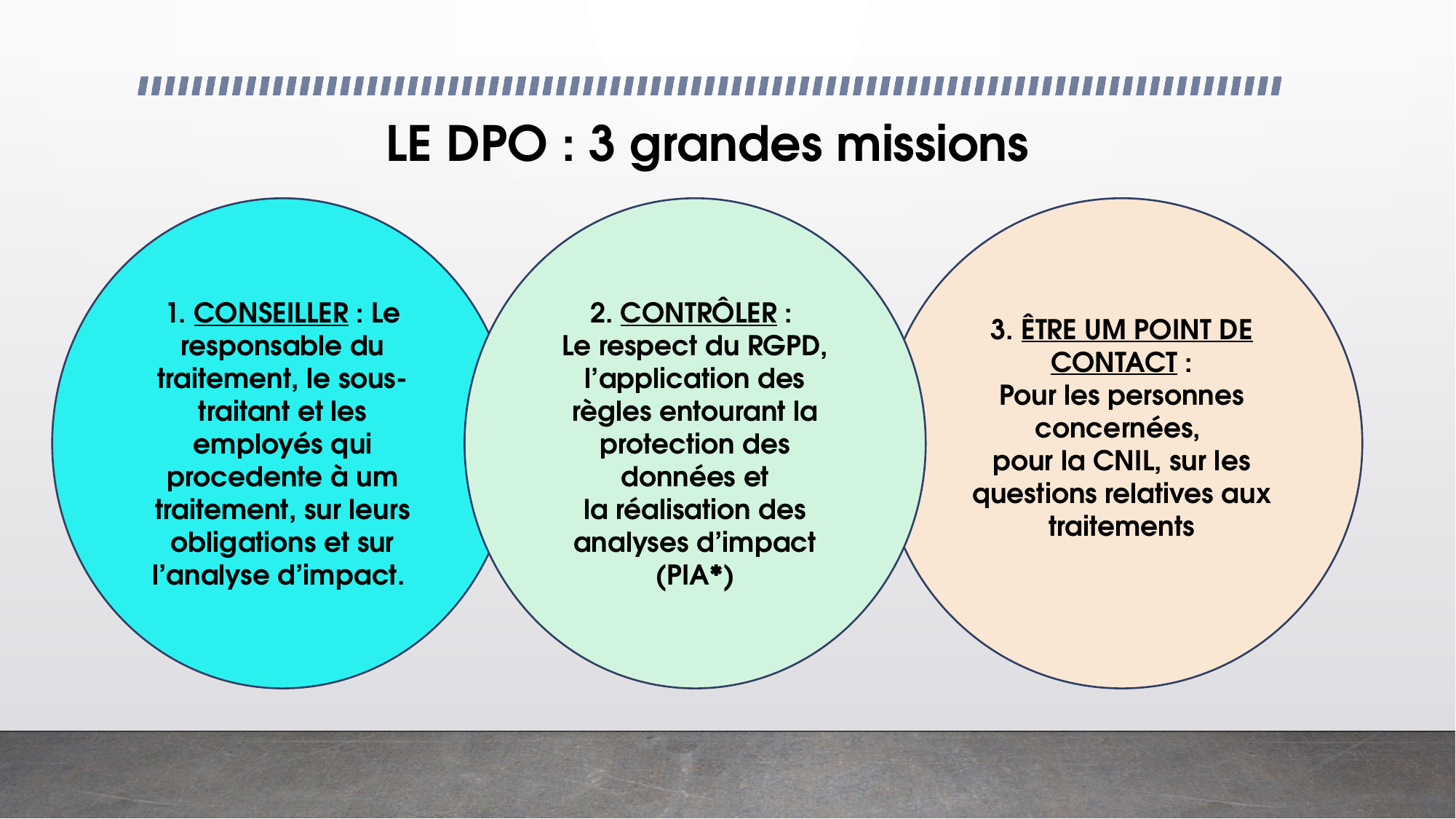

# LE DPO : 3 grandes missions

3. ÊTRE UM POINT DE CONTACT :
Pour les personnes concernées,
pour la CNIL, sur les questions relatives aux traitements

2. CONTRÔLER :
Le respect du RGPD,
l’application des règles entourant la protection des données et
la réalisation des analyses d’impact (PIA*)
1. CONSEILLER : Le responsable du traitement, le sous-traitant et les employés qui procedente à um traitement, sur leurs obligations et sur l’analyse d’impact.